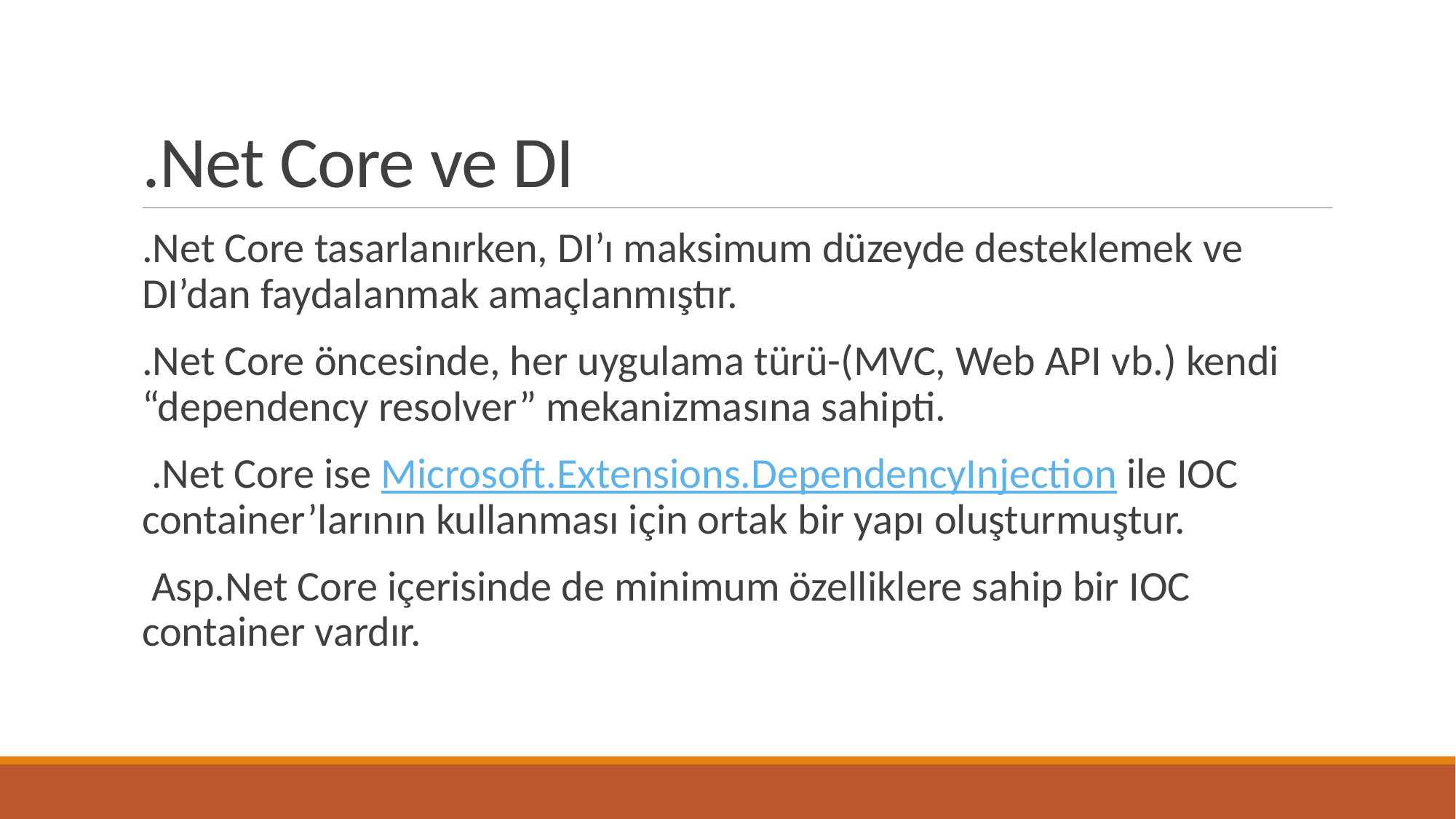

# .Net Core ve DI
.Net Core tasarlanırken, DI’ı maksimum düzeyde desteklemek ve DI’dan faydalanmak amaçlanmıştır.
.Net Core öncesinde, her uygulama türü-(MVC, Web API vb.) kendi “dependency resolver” mekanizmasına sahipti.
 .Net Core ise Microsoft.Extensions.DependencyInjection ile IOC  container’larının kullanması için ortak bir yapı oluşturmuştur.
 Asp.Net Core içerisinde de minimum özelliklere sahip bir IOC container vardır.